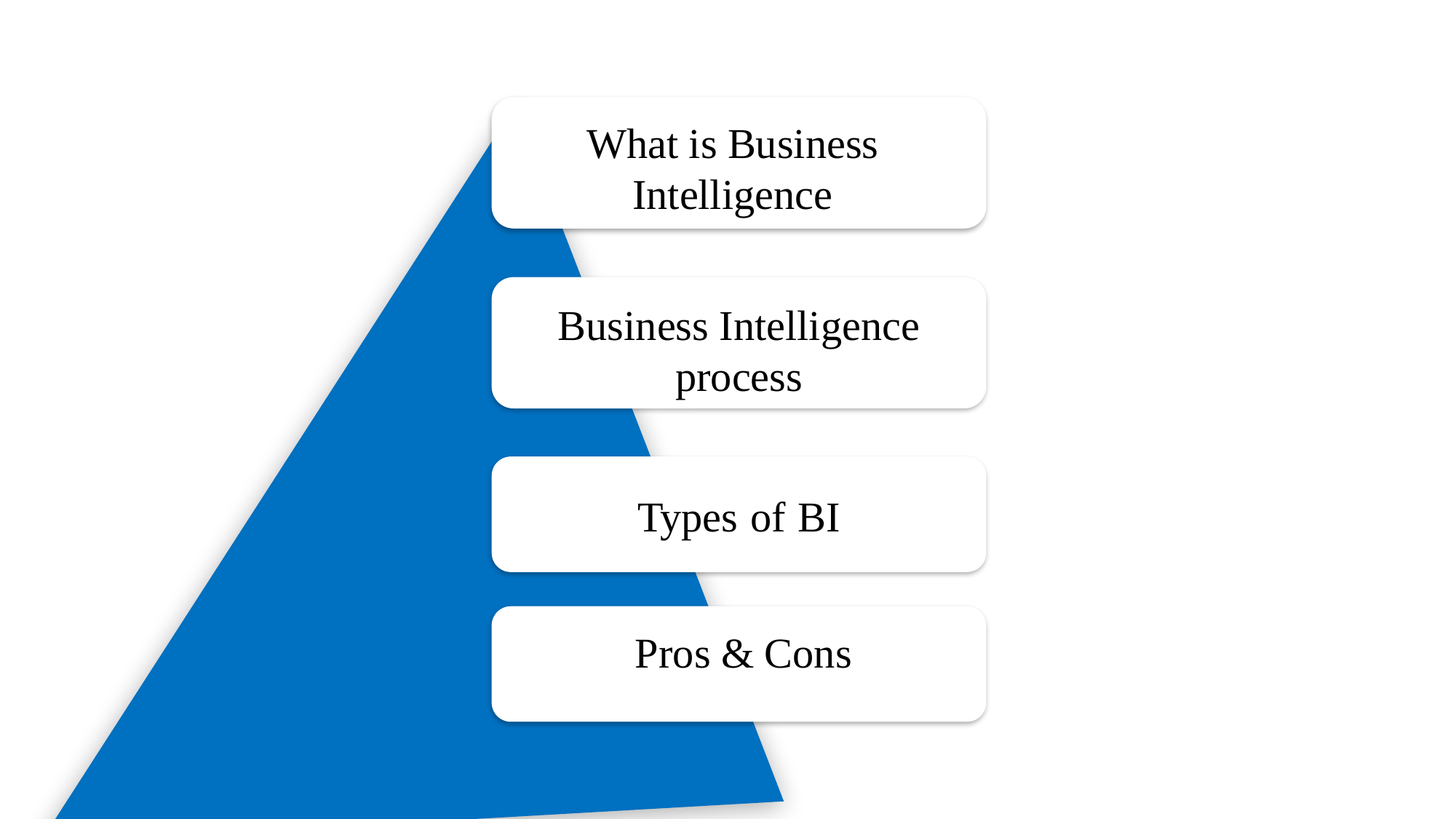

What is Business Intelligence

Business Intelligence process

Types of BI

Pros & Cons